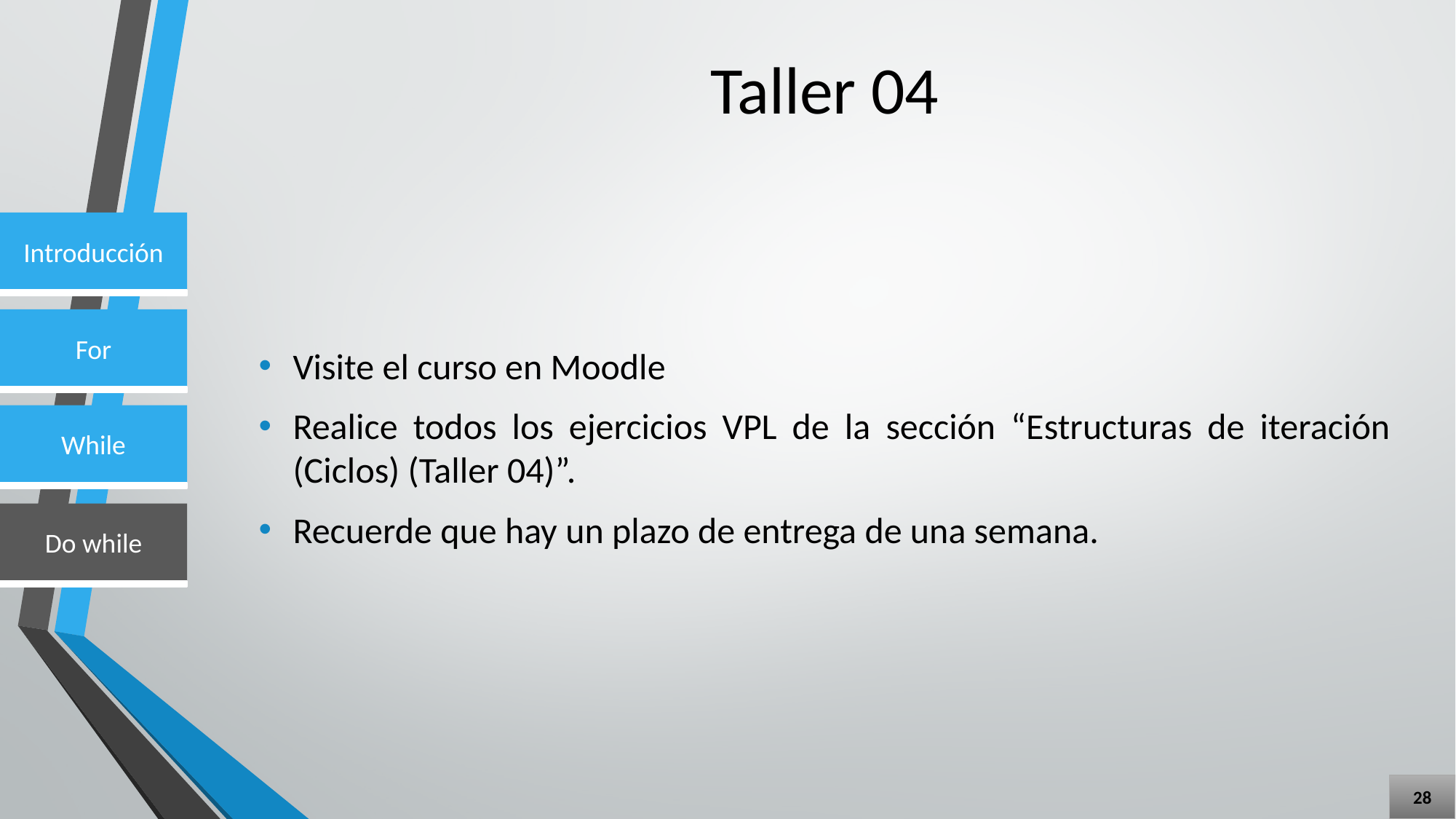

# Taller 04
Visite el curso en Moodle
Realice todos los ejercicios VPL de la sección “Estructuras de iteración (Ciclos) (Taller 04)”.
Recuerde que hay un plazo de entrega de una semana.
28